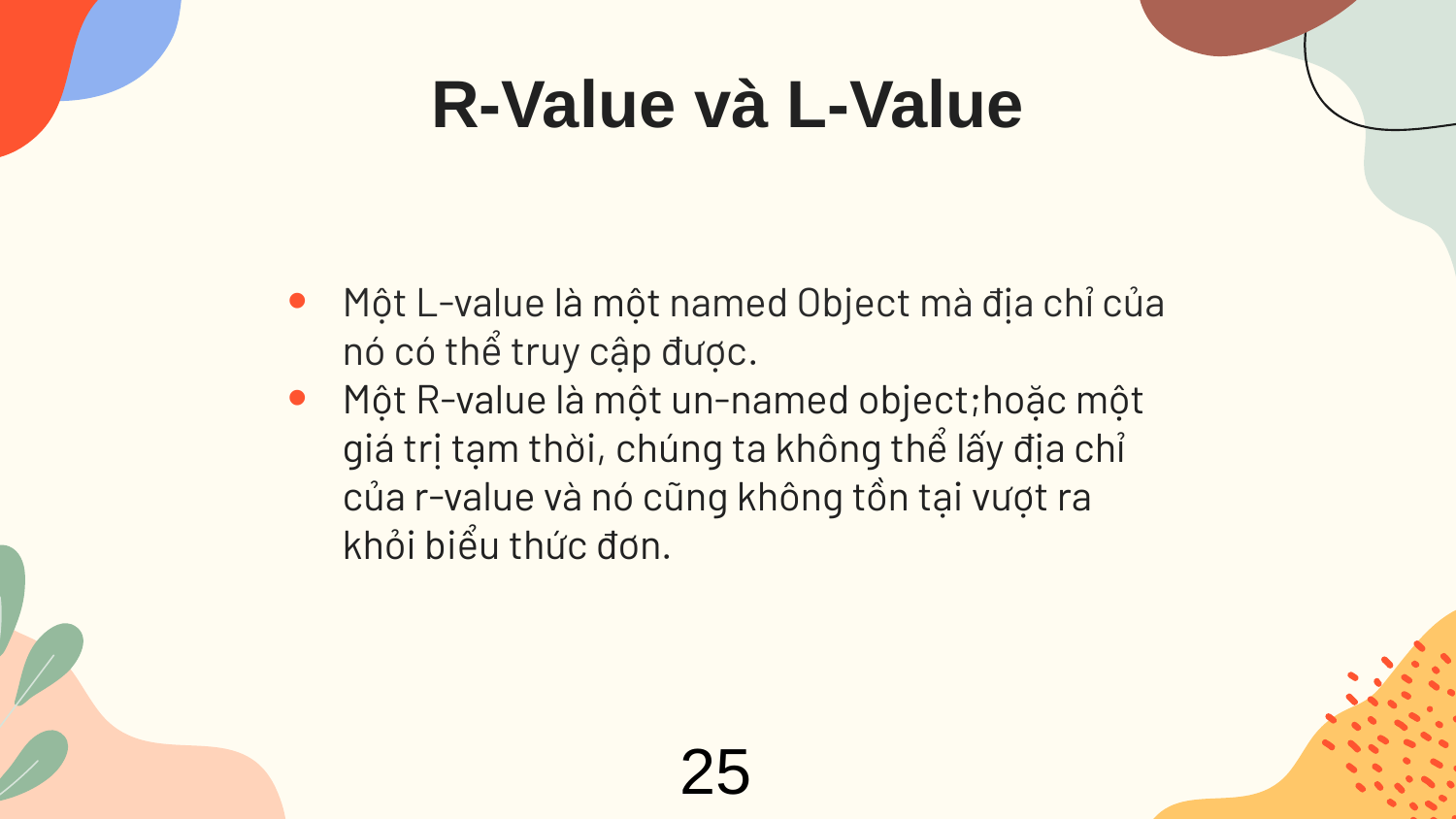

# R-Value và L-Value
Một L-value là một named Object mà địa chỉ của nó có thể truy cập được.
Một R-value là một un-named object;hoặc một giá trị tạm thời, chúng ta không thể lấy địa chỉ của r-value và nó cũng không tồn tại vượt ra khỏi biểu thức đơn.

25